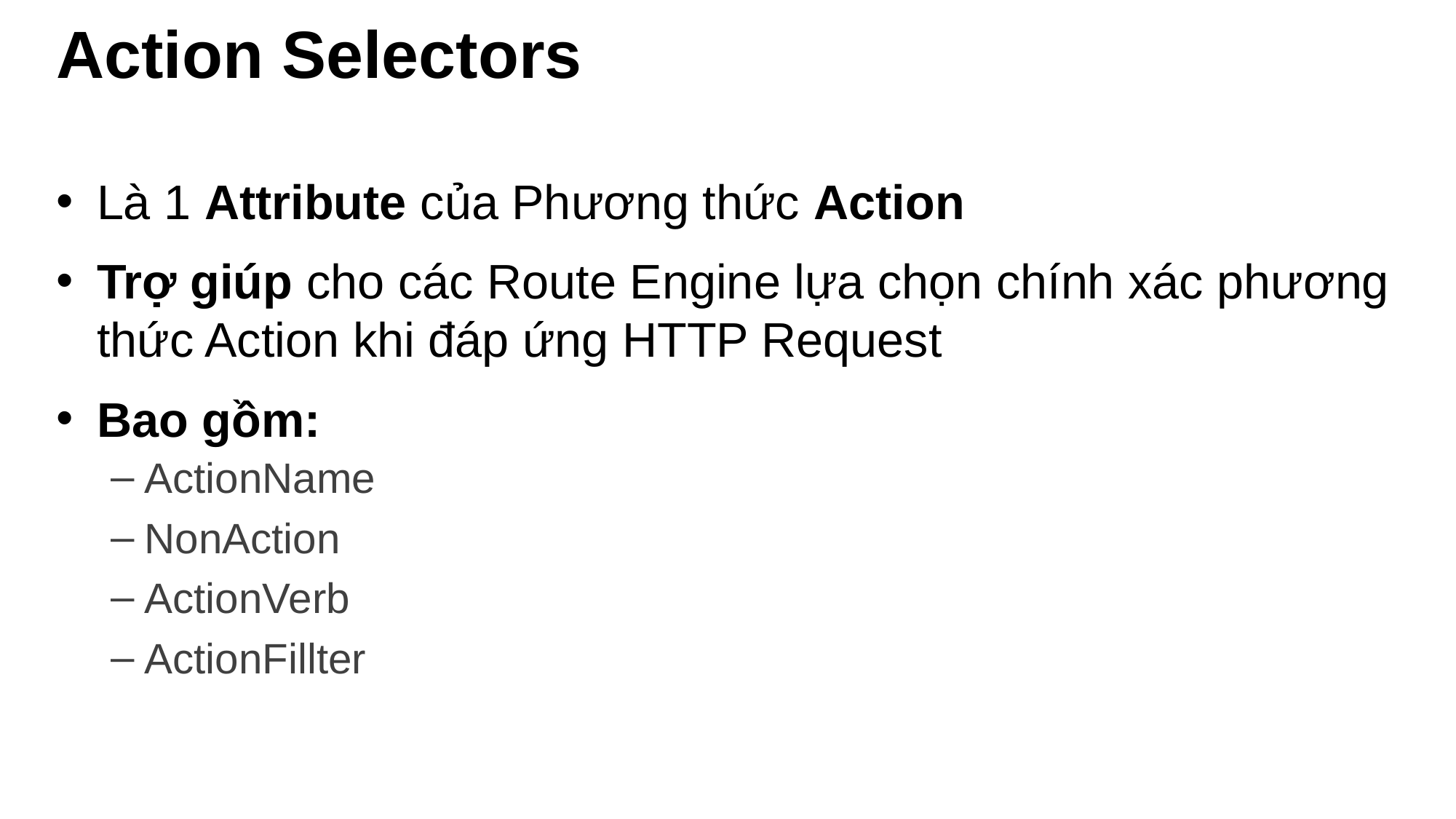

# Action Selectors
Là 1 Attribute của Phương thức Action
Trợ giúp cho các Route Engine lựa chọn chính xác phương thức Action khi đáp ứng HTTP Request
Bao gồm:
ActionName
NonAction
ActionVerb
ActionFillter